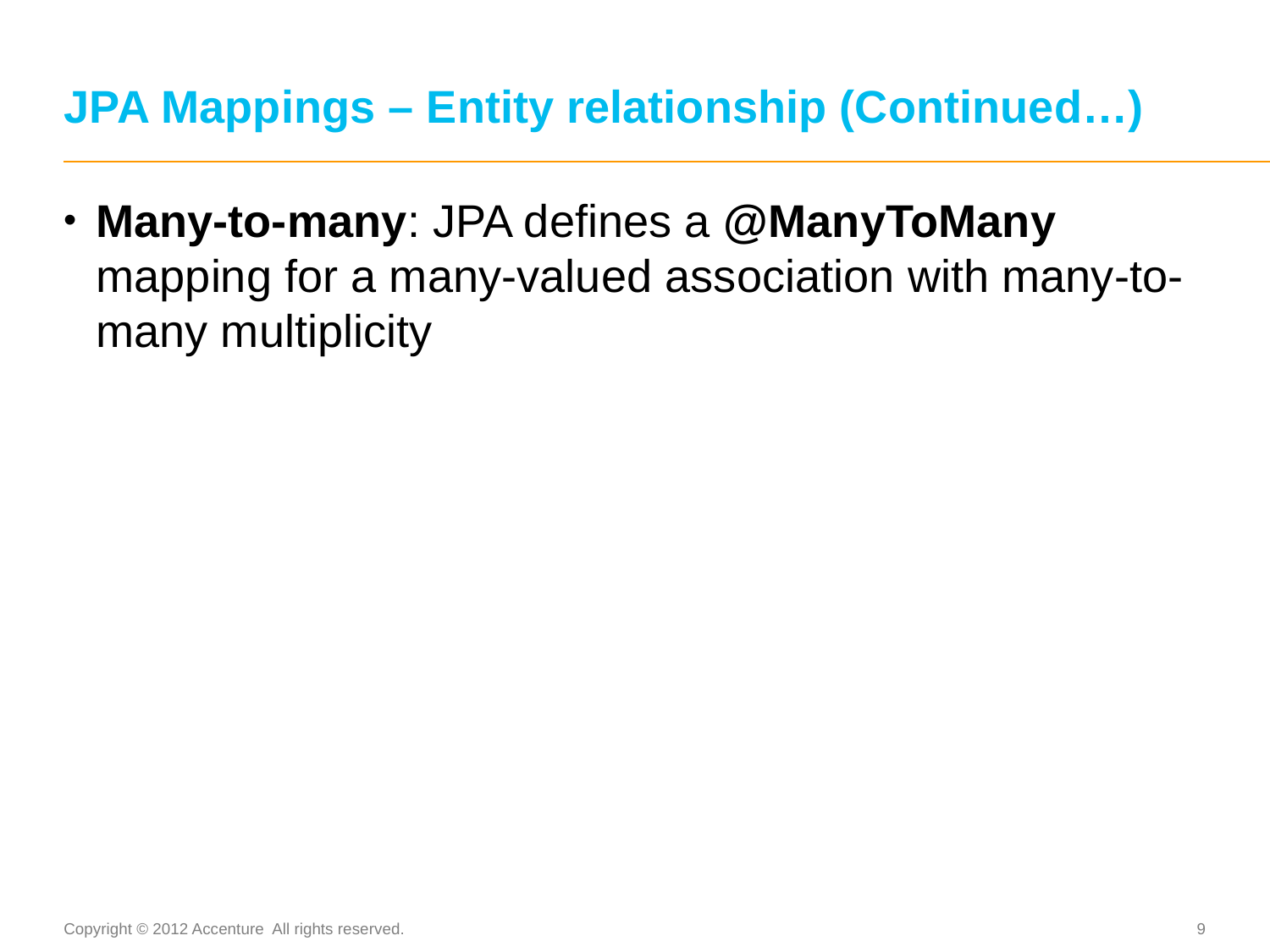

# JPA Mappings – Entity relationship (Continued…)
Many-to-many: JPA defines a @ManyToMany mapping for a many-valued association with many-to-many multiplicity